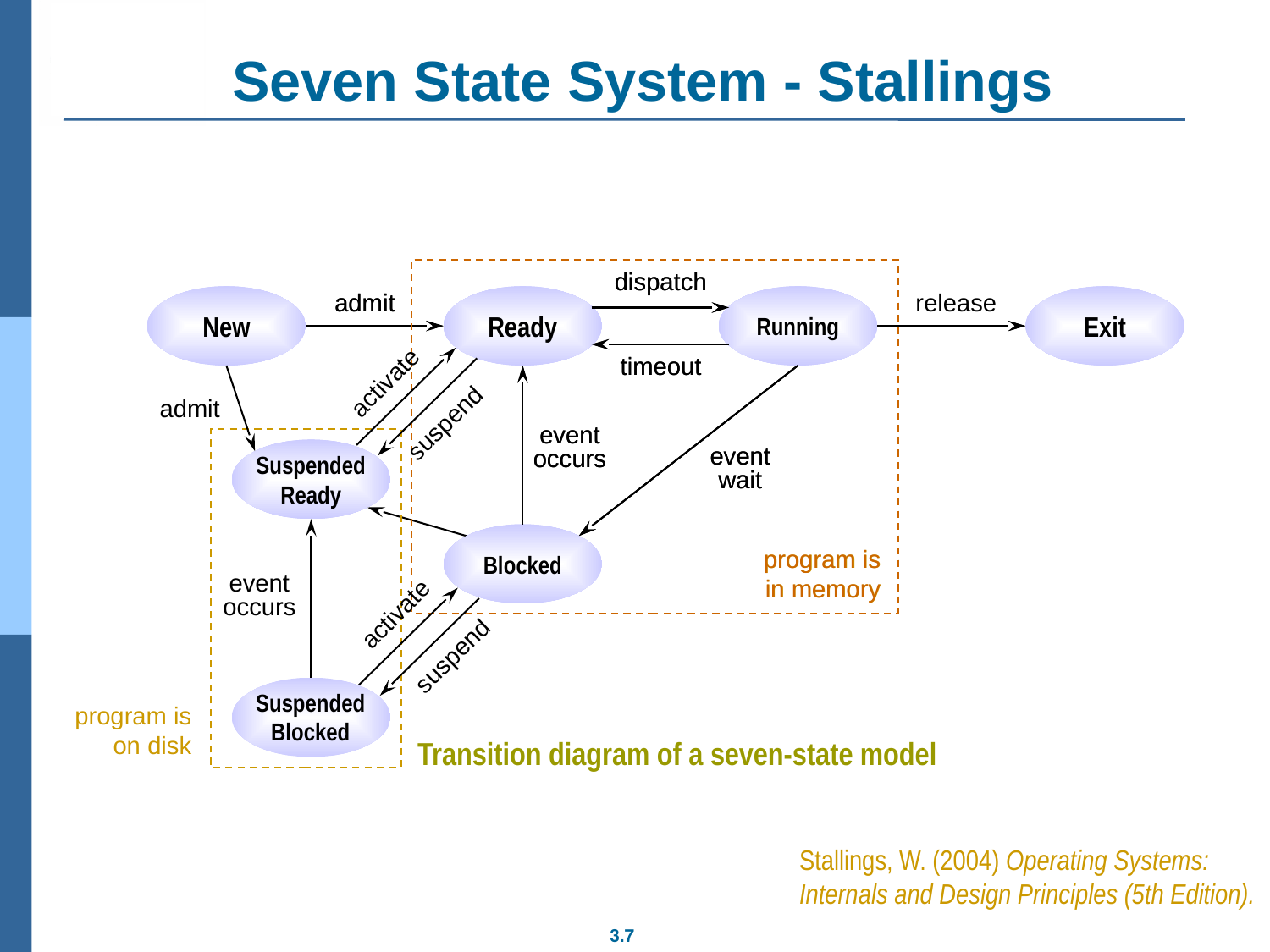

# Seven State System - Stallings

dispatch
admit
New
Ready
Running
Exit
timeout
activate
admit
suspend
event
occurs

Suspended
Ready
event
wait
Blocked
program is
in memory
event
occurs
activate
suspend

Suspended
Blocked
program is
on disk

dispatch
admit
release
New
Ready
Running
Exit
timeout
event
occurs

Suspended
event
wait
Blocked
program is
in memory
Transition diagram of a seven-state model

Stallings, W. (2004) Operating Systems:
Internals and Design Principles (5th Edition).